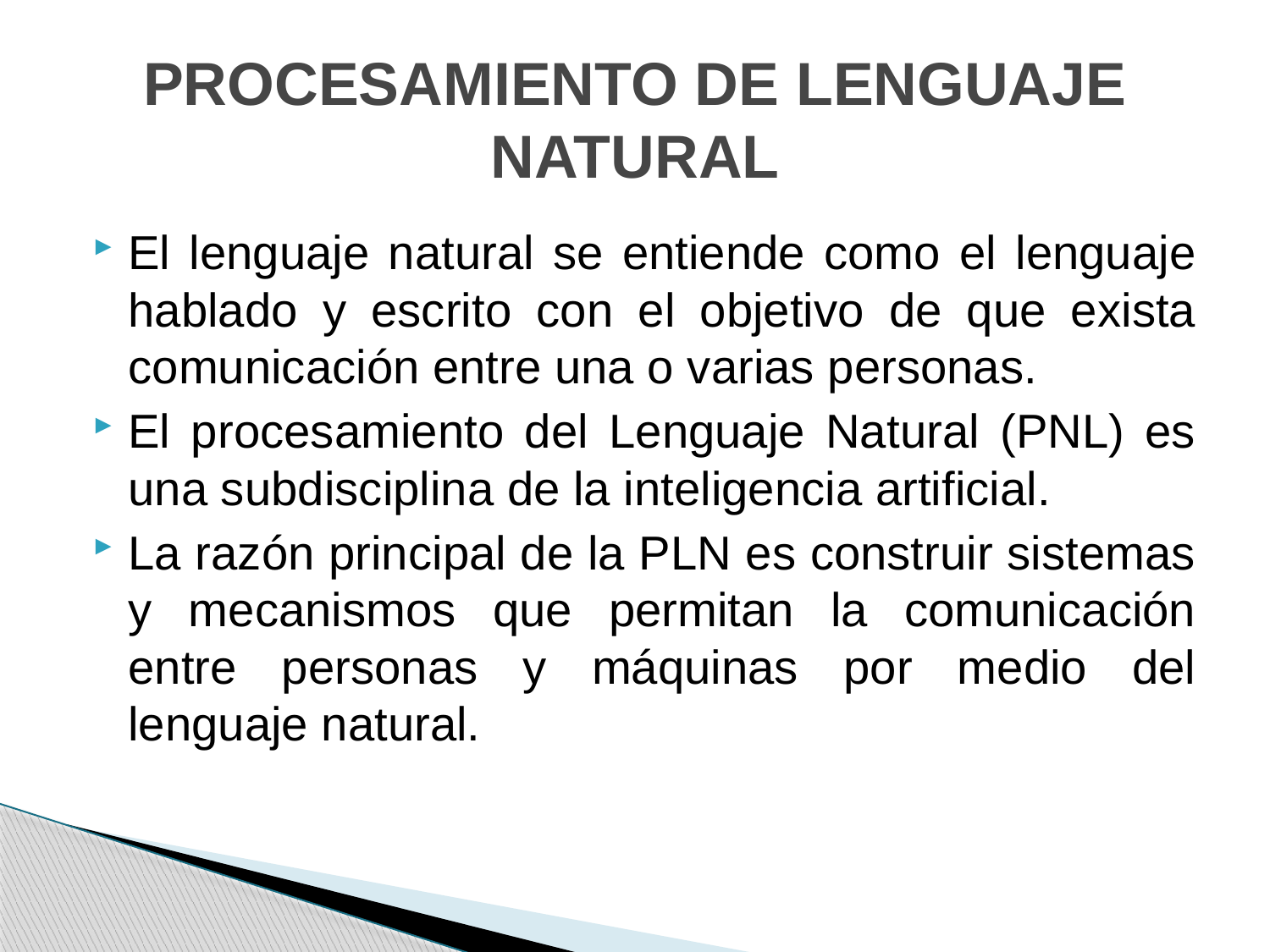

# PROCESAMIENTO DE LENGUAJE NATURAL
El lenguaje natural se entiende como el lenguaje hablado y escrito con el objetivo de que exista comunicación entre una o varias personas.
El procesamiento del Lenguaje Natural (PNL) es una subdisciplina de la inteligencia artificial.
La razón principal de la PLN es construir sistemas y mecanismos que permitan la comunicación entre personas y máquinas por medio del lenguaje natural.